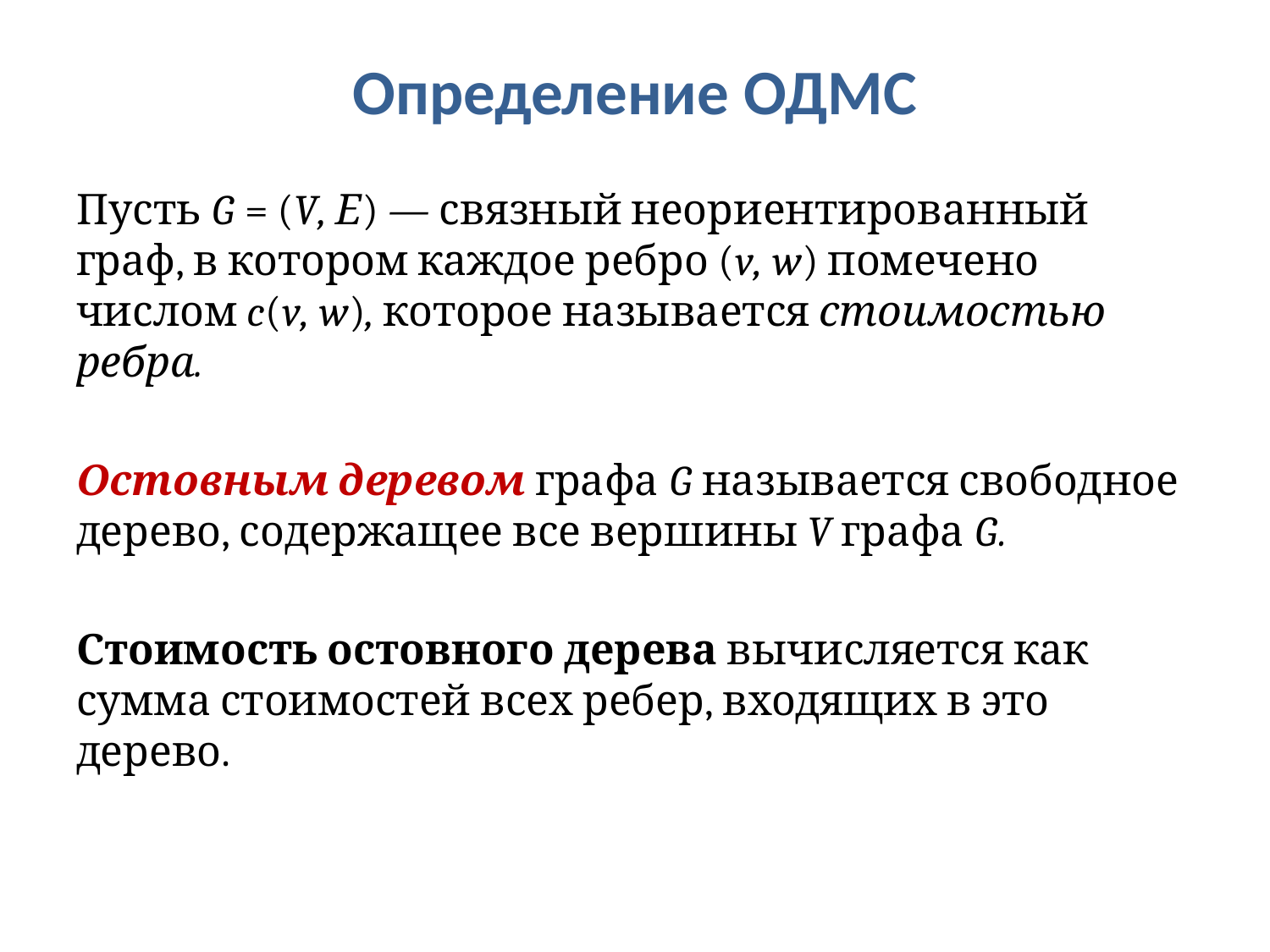

Определение ОДМС
Пусть G = (V, Е) — связный неориентированный граф, в котором каждое ребро (v, w) помечено числом c(v, w), которое называется стоимостью ребра.

Остовным деревом графа G называется свободное дерево, содержащее все вершины V графа G.

Стоимость остовного дерева вычисляется как сумма стоимостей всех ребер, входящих в это дерево.